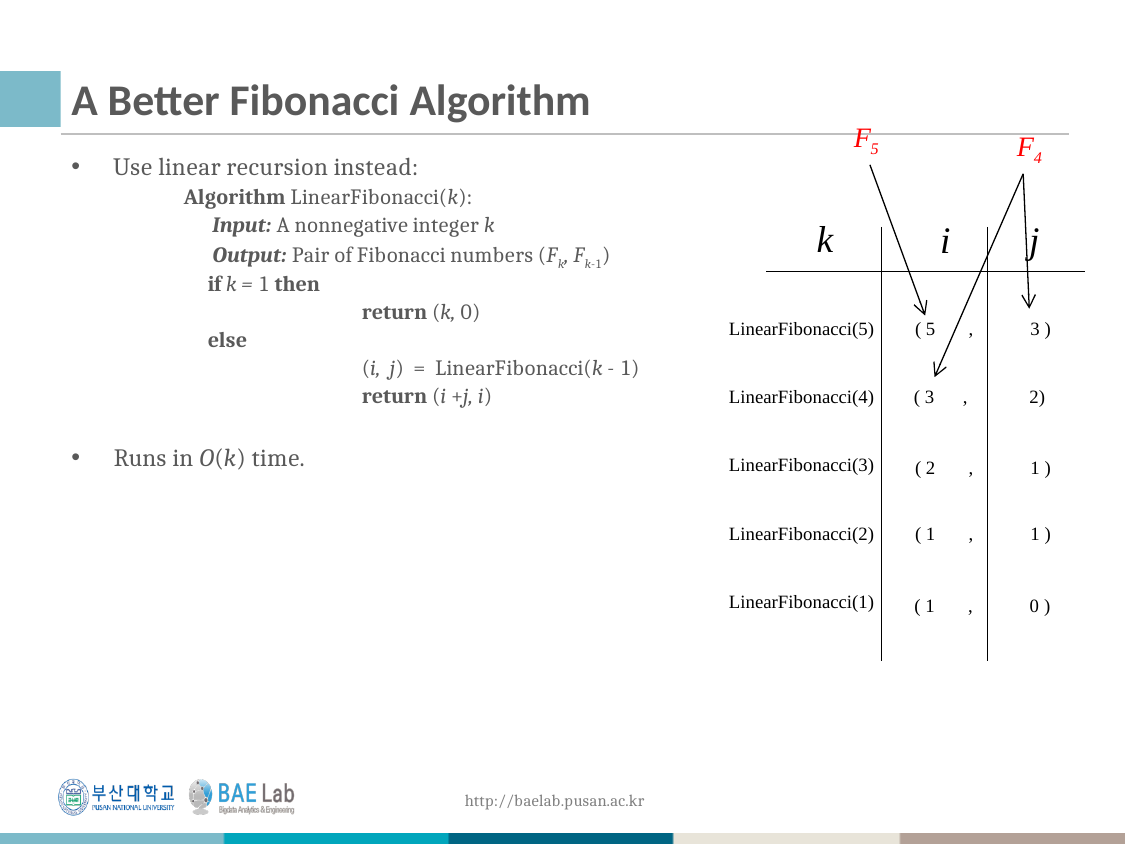

# A Better Fibonacci Algorithm
F5
F4
Use linear recursion instead:
Algorithm LinearFibonacci(k):
      Input: A nonnegative integer k
      Output: Pair of Fibonacci numbers (Fk, Fk-1)
     if k = 1 then
		return (k, 0)
     else
		(i,  j)  =  LinearFibonacci(k - 1)
		return (i +j, i)

Runs in O(k) time.
k
i
j
LinearFibonacci(5)
( 5       ,            3 )
LinearFibonacci(4)
( 3      ,             2)
LinearFibonacci(3)
( 2       ,            1 )
LinearFibonacci(2)
( 1       ,            1 )
LinearFibonacci(1)
( 1       ,            0 )